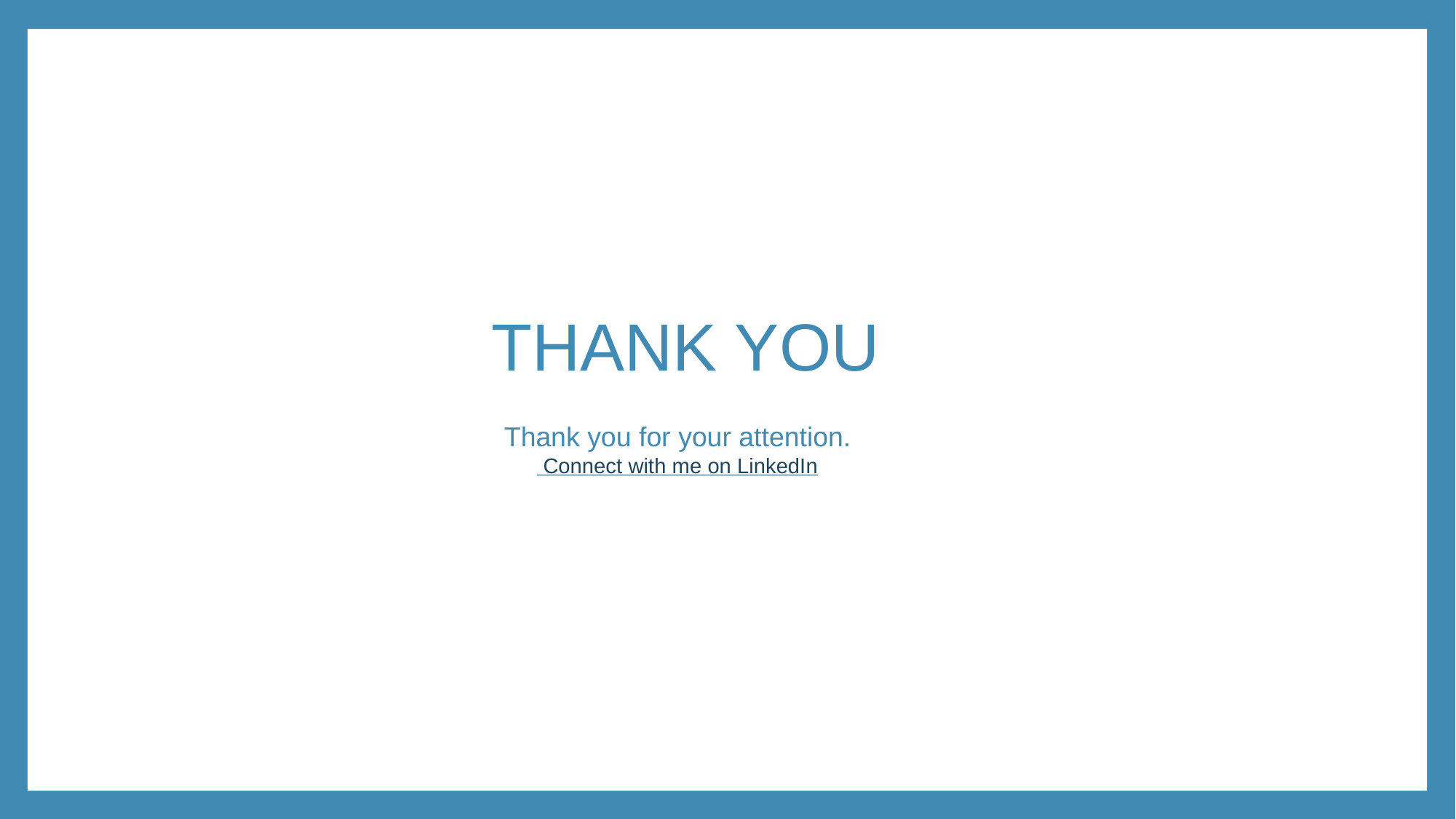

# THANK YOU
Thank you for your attention.
 Connect with me on LinkedIn